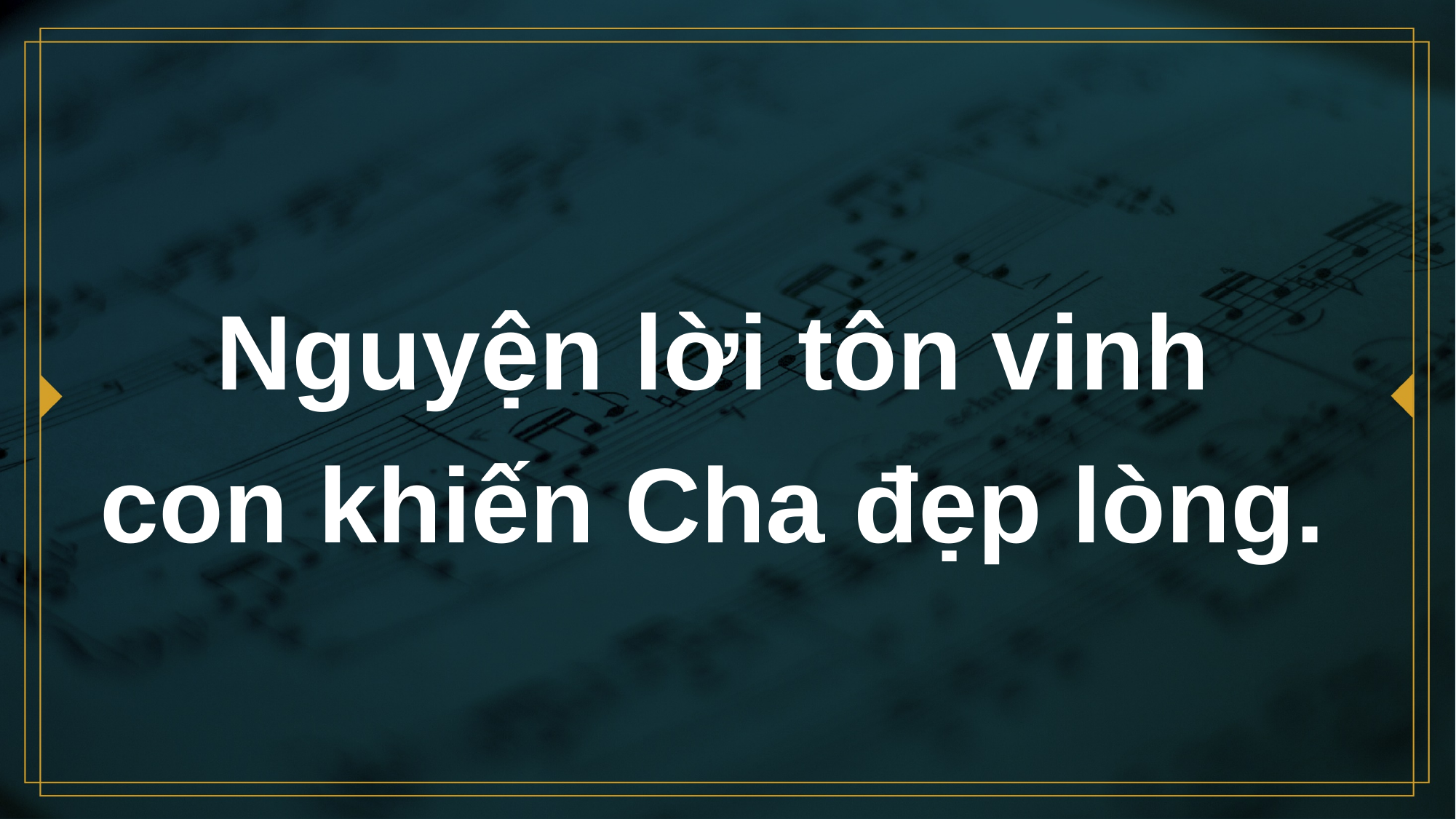

# Nguyện lời tôn vinh con khiến Cha đẹp lòng.